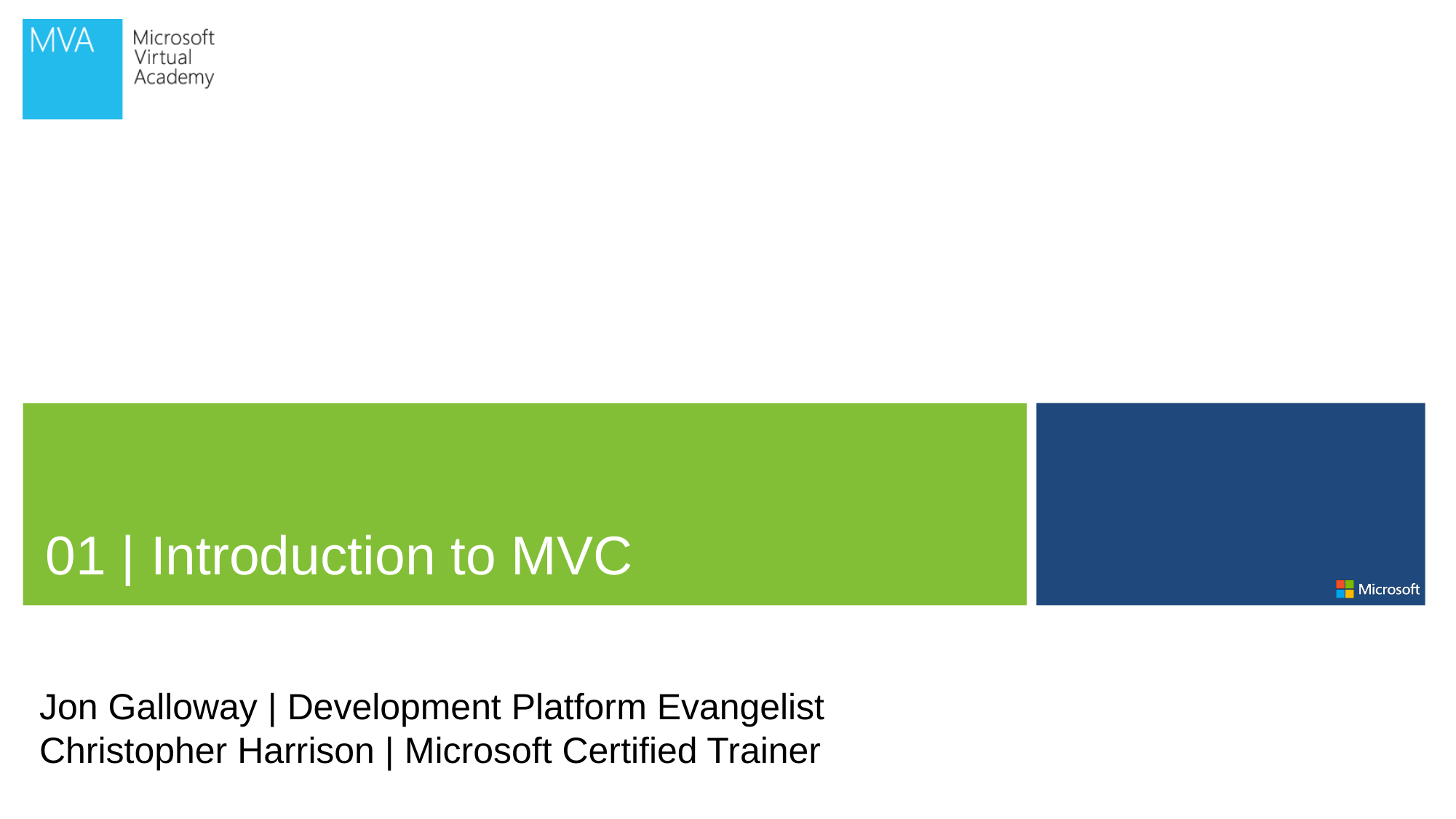

01 | Introduction to MVC
Jon Galloway | Development Platform Evangelist
Christopher Harrison | Microsoft Certified Trainer